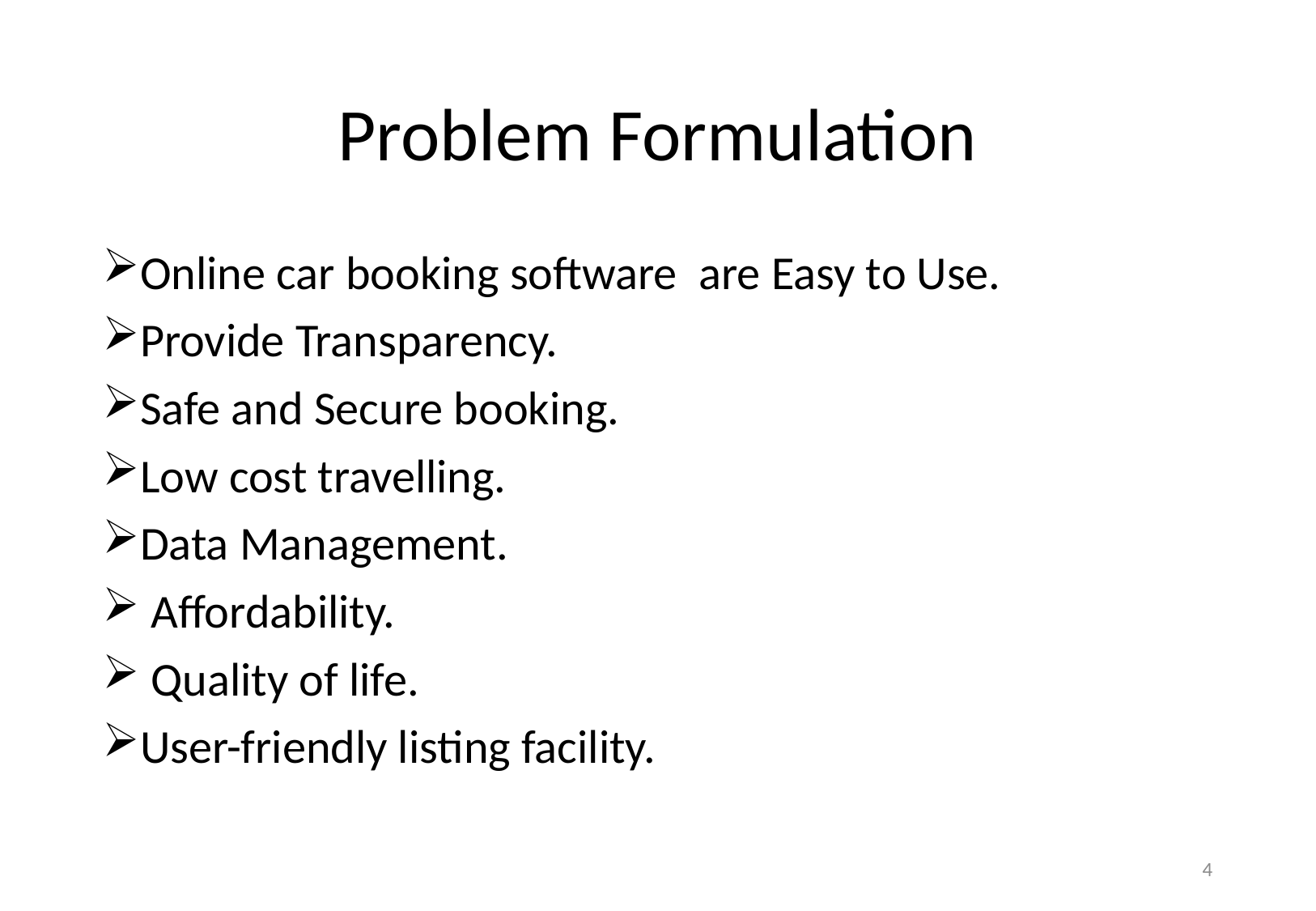

# Problem Formulation
Online car booking software  are Easy to Use.
Provide Transparency.
Safe and Secure booking.
Low cost travelling.
Data Management.
 Affordability.
 Quality of life.
User-friendly listing facility.
4